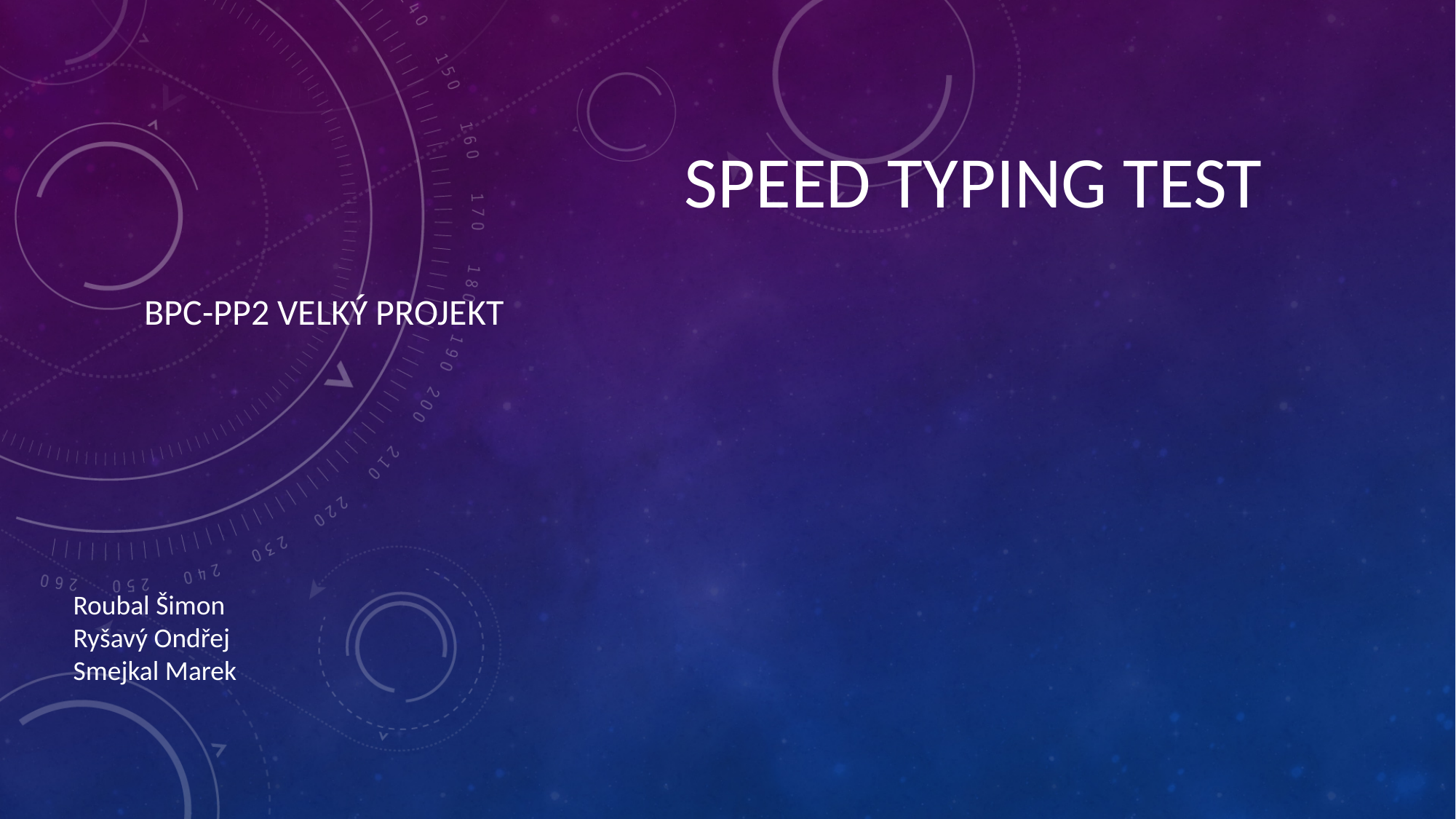

# Speed typing test
BPC-PP2 Velký projekt
Roubal Šimon
Ryšavý Ondřej
Smejkal Marek